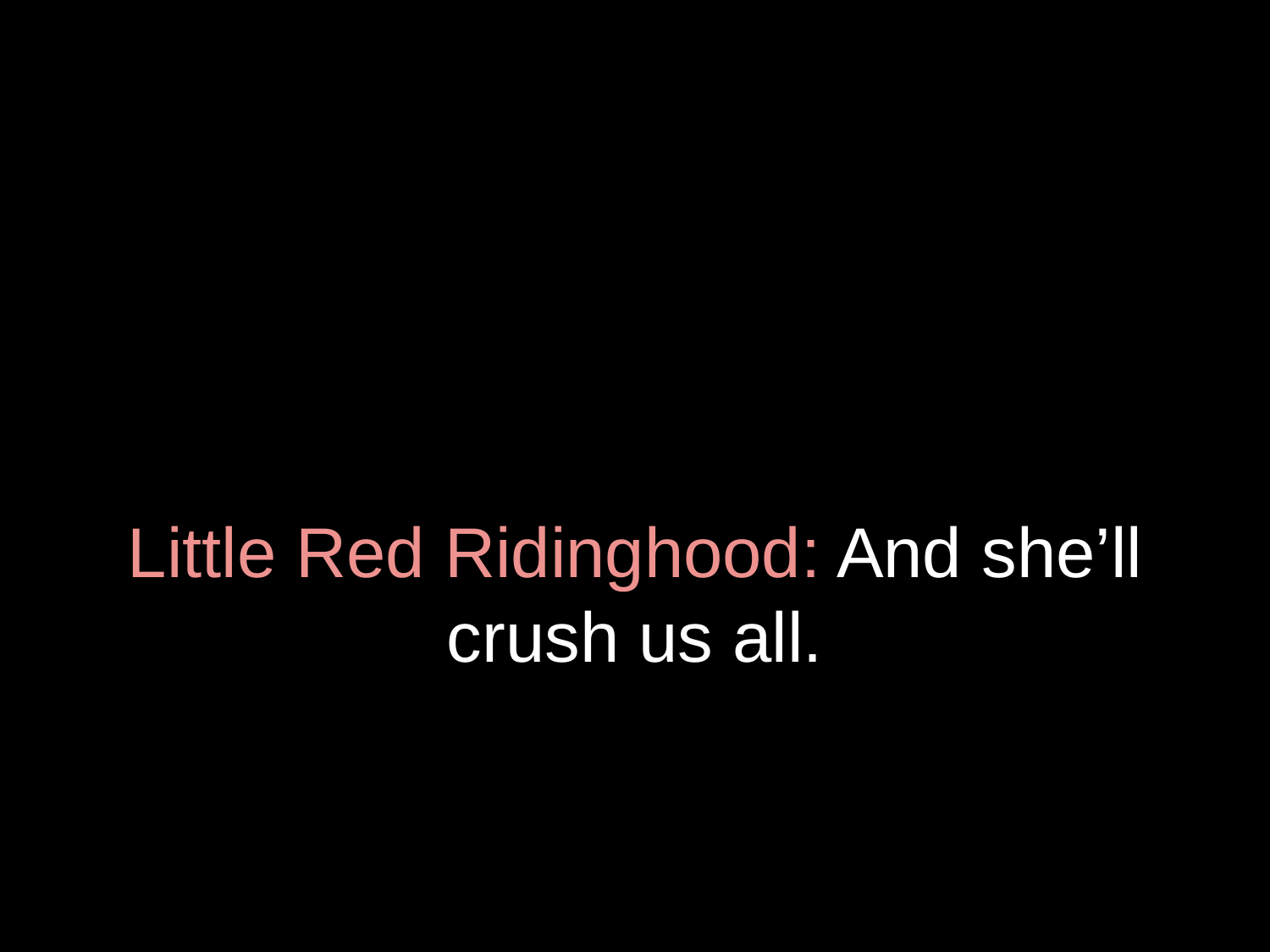

# Little Red Ridinghood: And she’ll crush us all.